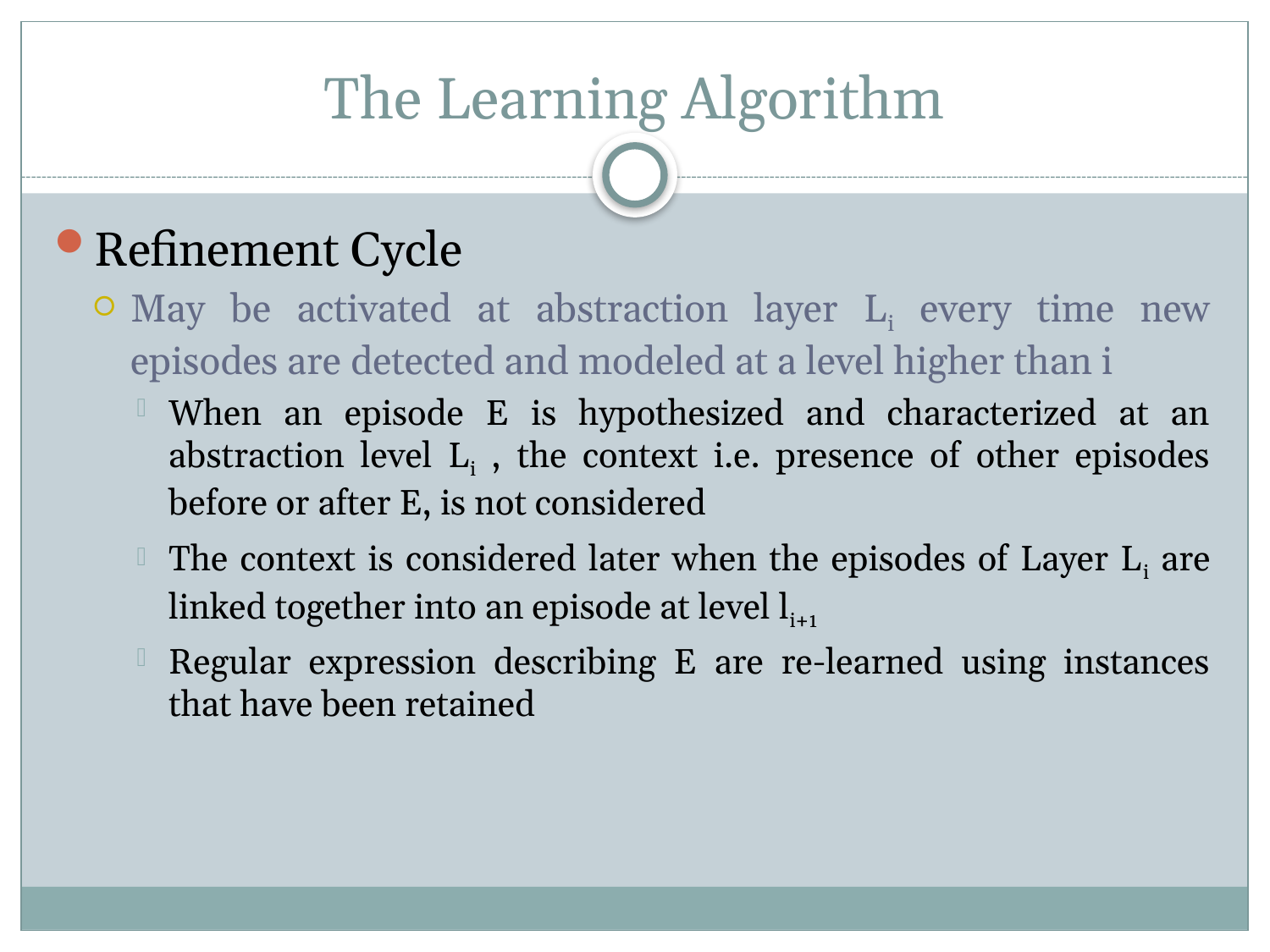

# The Learning Algorithm
Refinement Cycle
May be activated at abstraction layer Li every time new episodes are detected and modeled at a level higher than i
When an episode E is hypothesized and characterized at an abstraction level Li , the context i.e. presence of other episodes before or after E, is not considered
The context is considered later when the episodes of Layer Li are linked together into an episode at level li+1
Regular expression describing E are re-learned using instances that have been retained